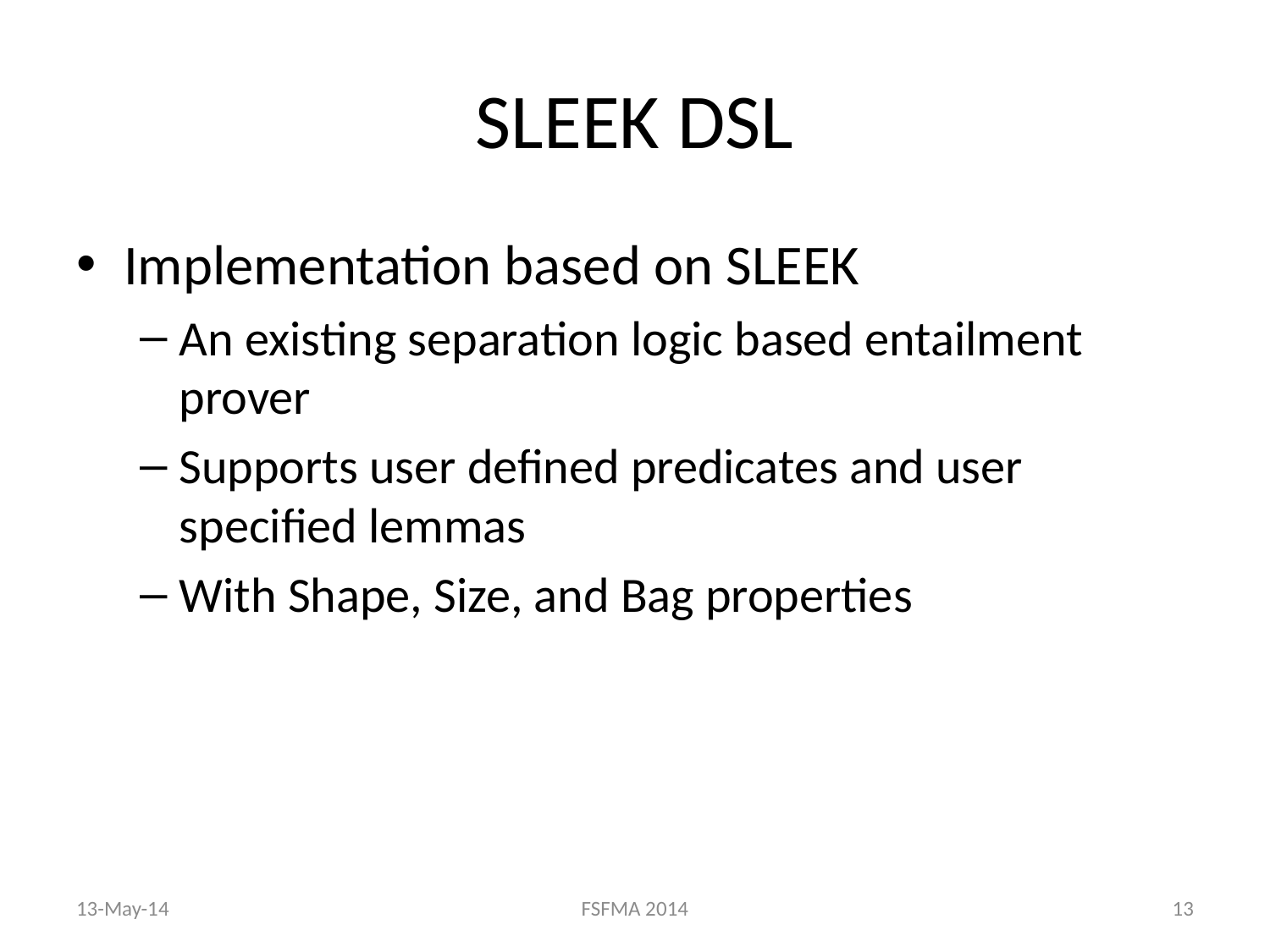

# SLEEK DSL
Implementation based on SLEEK
An existing separation logic based entailment prover
Supports user defined predicates and user specified lemmas
With Shape, Size, and Bag properties
13-May-14
FSFMA 2014
13